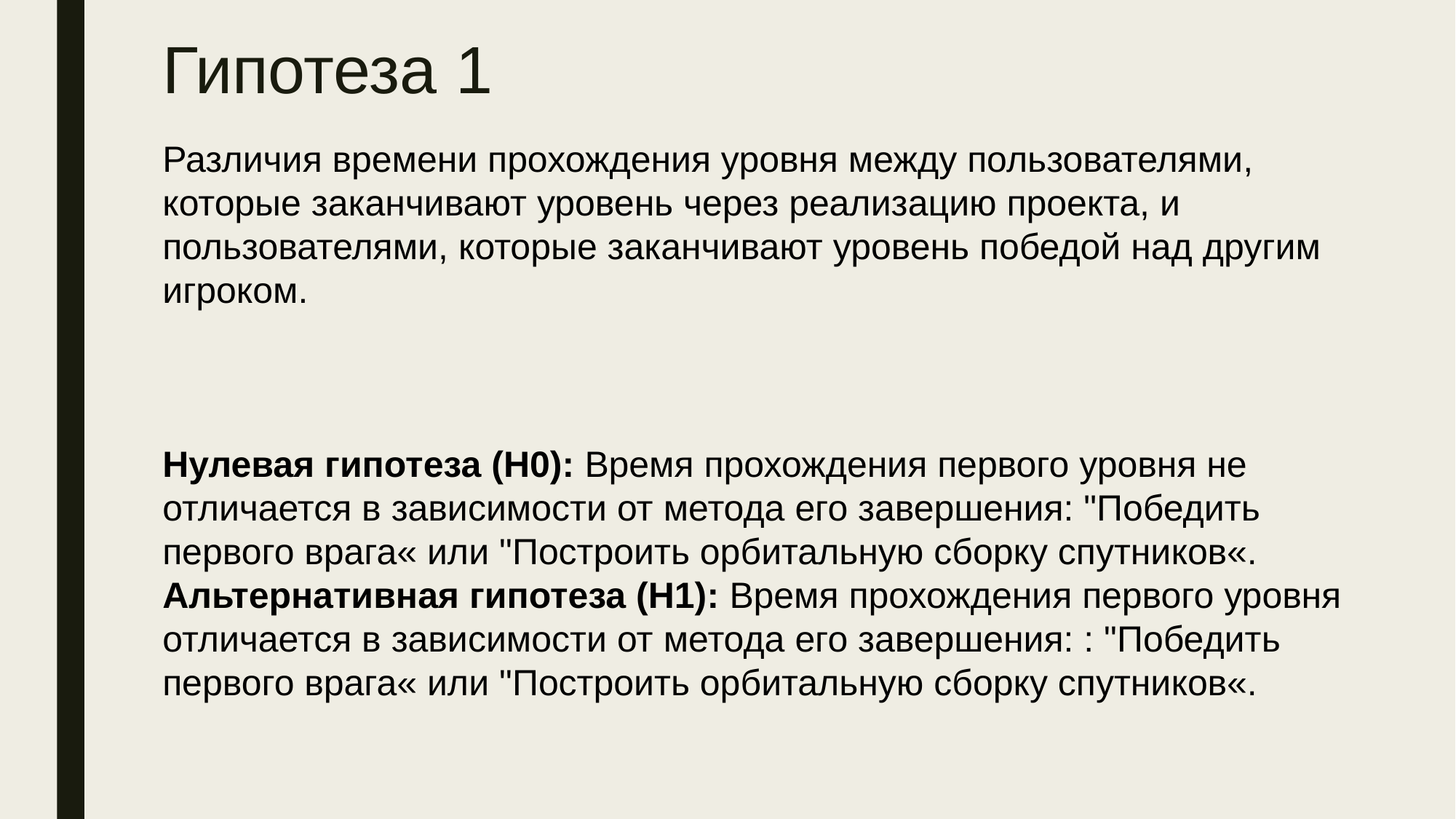

# Гипотеза 1
Различия времени прохождения уровня между пользователями, которые заканчивают уровень через реализацию проекта, и пользователями, которые заканчивают уровень победой над другим игроком.
Нулевая гипотеза (Н0): Время прохождения первого уровня не отличается в зависимости от метода его завершения: "Победить первого врага« или "Построить орбитальную сборку спутников«.
Альтернативная гипотеза (Н1): Время прохождения первого уровня отличается в зависимости от метода его завершения: : "Победить первого врага« или "Построить орбитальную сборку спутников«.